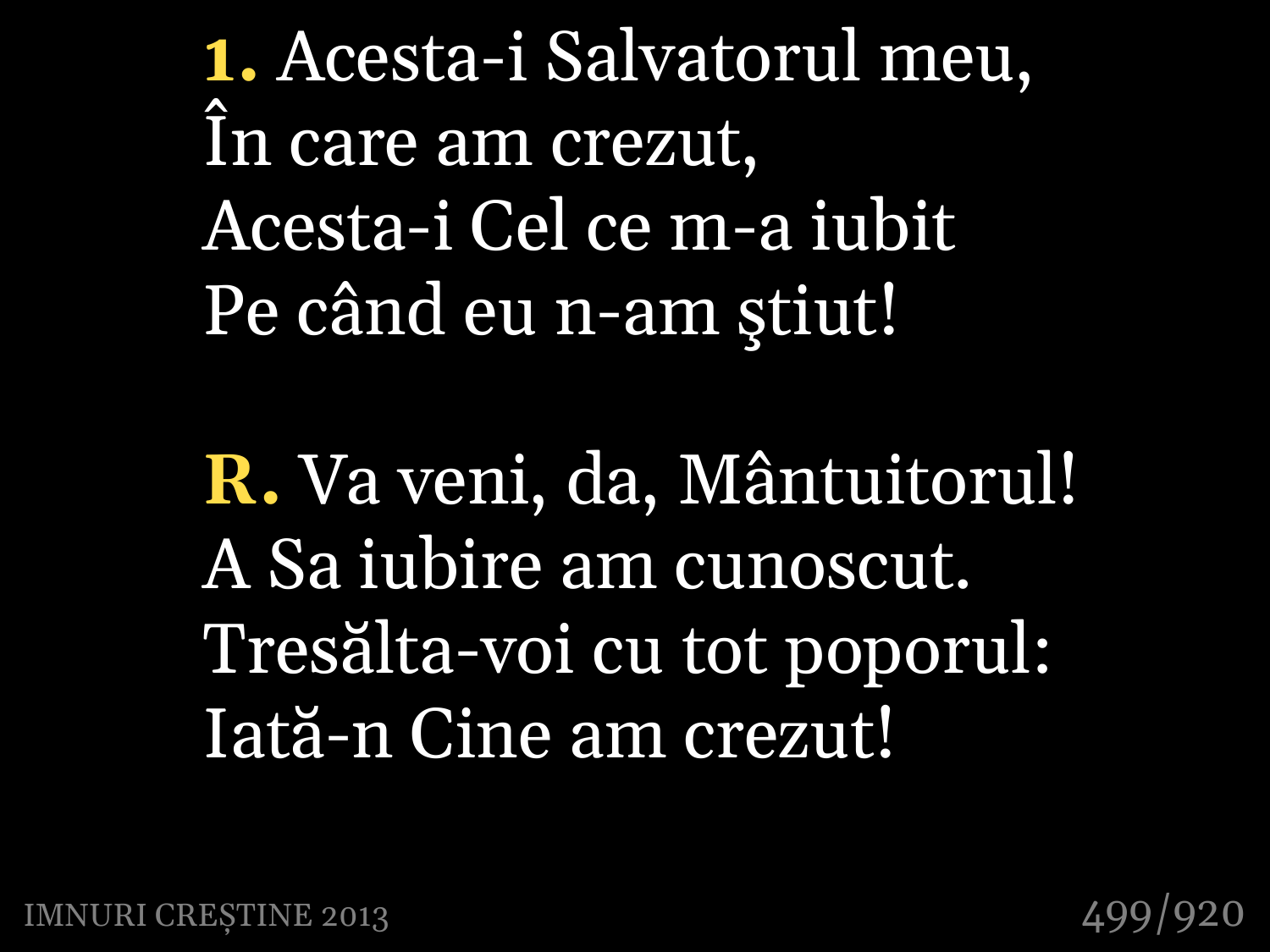

1. Acesta-i Salvatorul meu,
În care am crezut,
Acesta-i Cel ce m-a iubit
Pe când eu n-am ştiut!

R. Va veni, da, Mântuitorul!
A Sa iubire am cunoscut.
Tresălta-voi cu tot poporul:
Iată-n Cine am crezut!
499/920
IMNURI CREȘTINE 2013